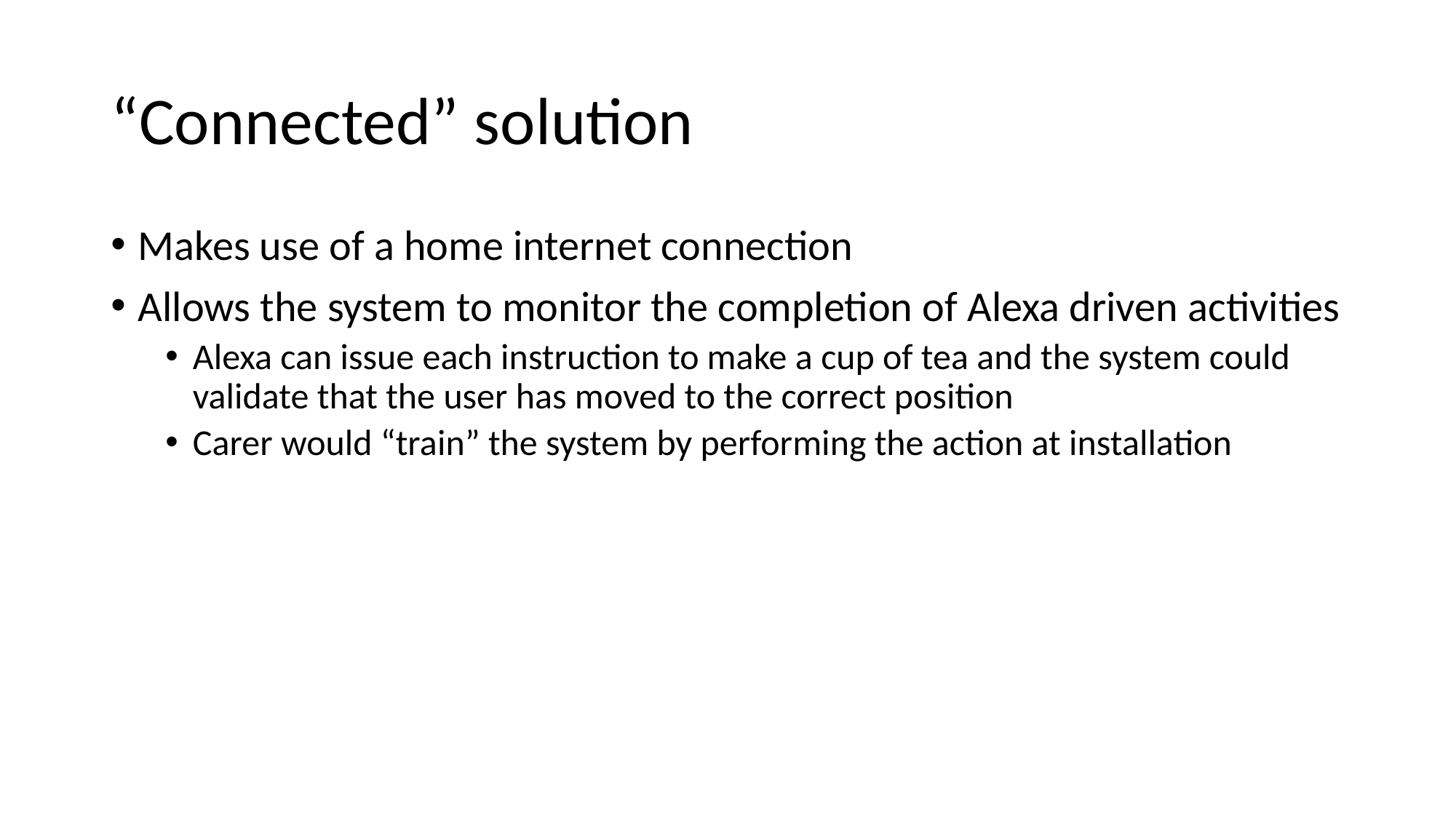

# “Connected” solution
Makes use of a home internet connection
Allows the system to monitor the completion of Alexa driven activities
Alexa can issue each instruction to make a cup of tea and the system could validate that the user has moved to the correct position
Carer would “train” the system by performing the action at installation